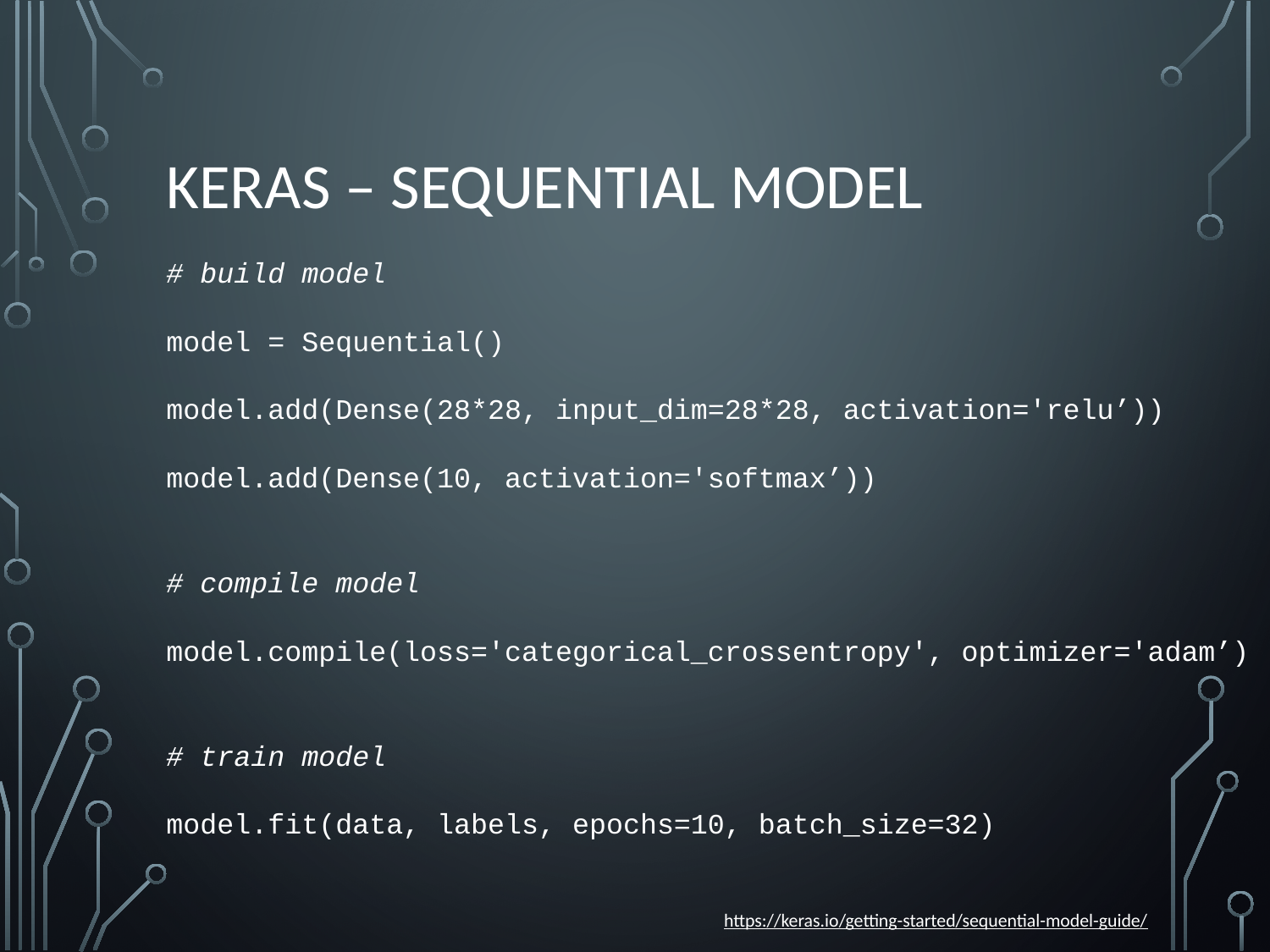

# Keras – sequential model
# build model
model = Sequential()
model.add(Dense(28*28, input_dim=28*28, activation='relu’))
model.add(Dense(10, activation='softmax’))

# compile model
model.compile(loss='categorical_crossentropy', optimizer='adam’)

# train model
model.fit(data, labels, epochs=10, batch_size=32)
https://keras.io/getting-started/sequential-model-guide/